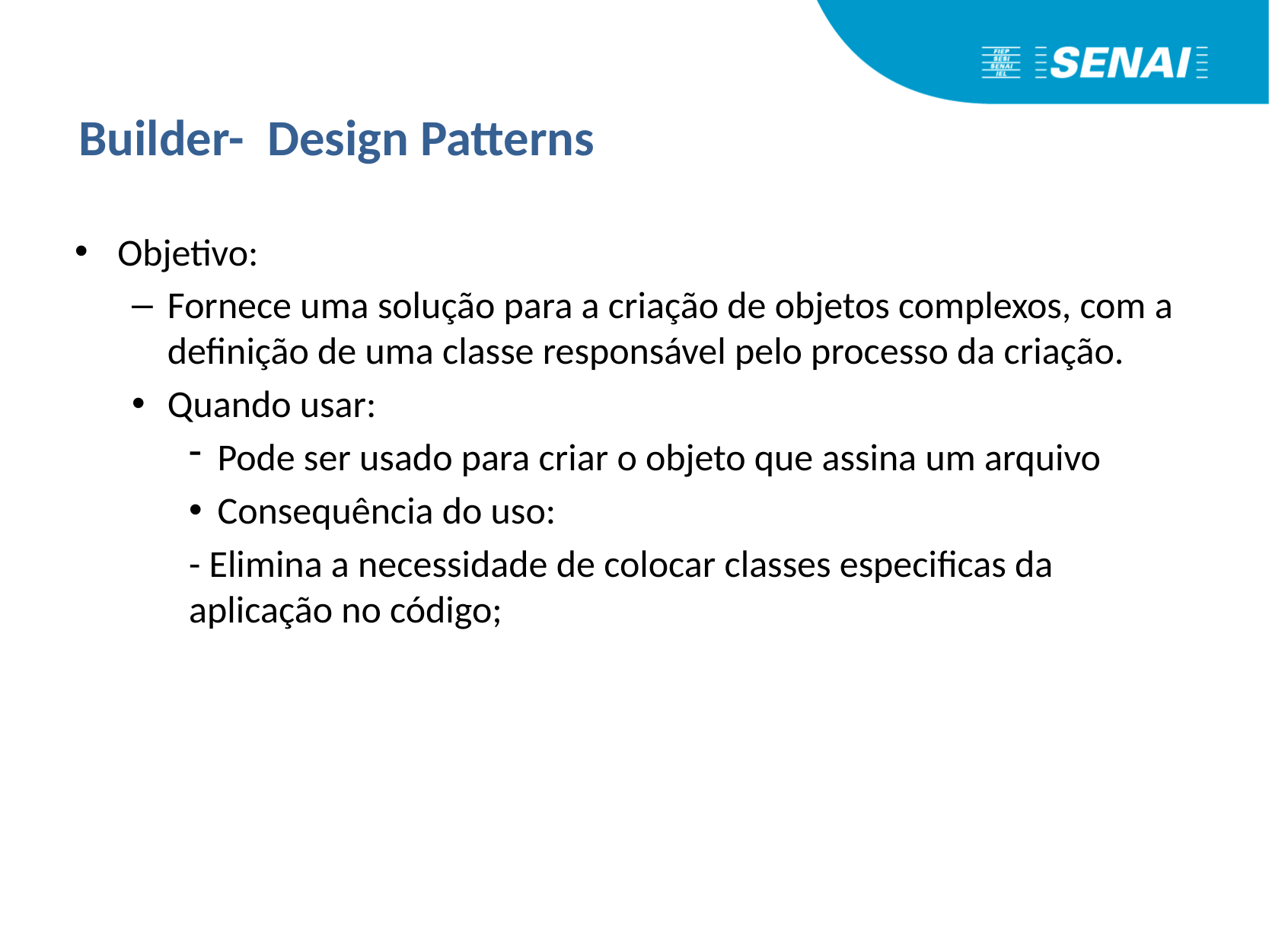

Builder-  Design Patterns

Objetivo:
Fornece uma solução para a criação de objetos complexos, com a definição de uma classe responsável pelo processo da criação.
Quando usar:
Pode ser usado para criar o objeto que assina um arquivo
Consequência do uso:
- Elimina a necessidade de colocar classes especificas da aplicação no código;